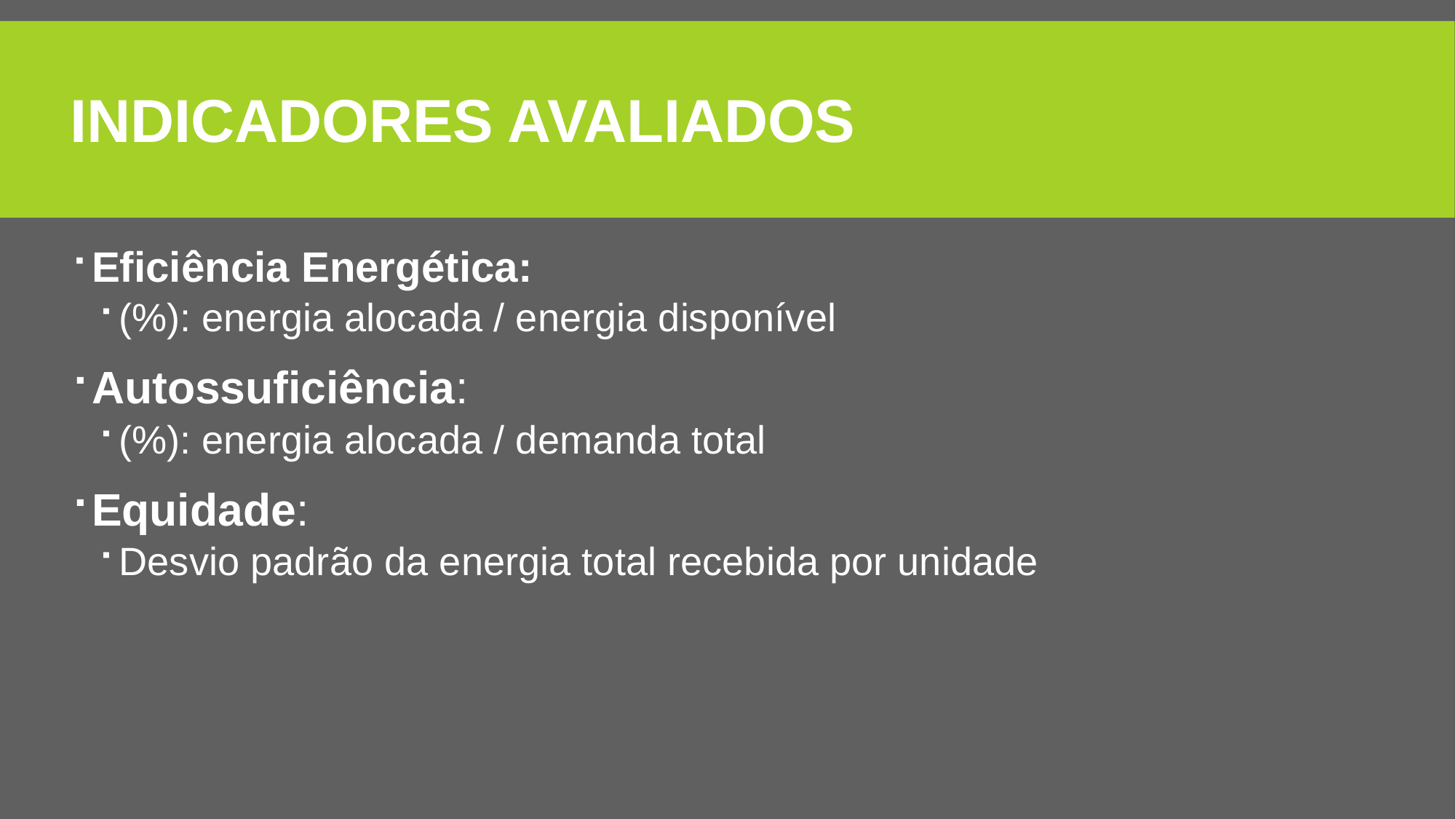

# Indicadores Avaliados
Eficiência Energética:
(%): energia alocada / energia disponível
Autossuficiência:
(%): energia alocada / demanda total
Equidade:
Desvio padrão da energia total recebida por unidade